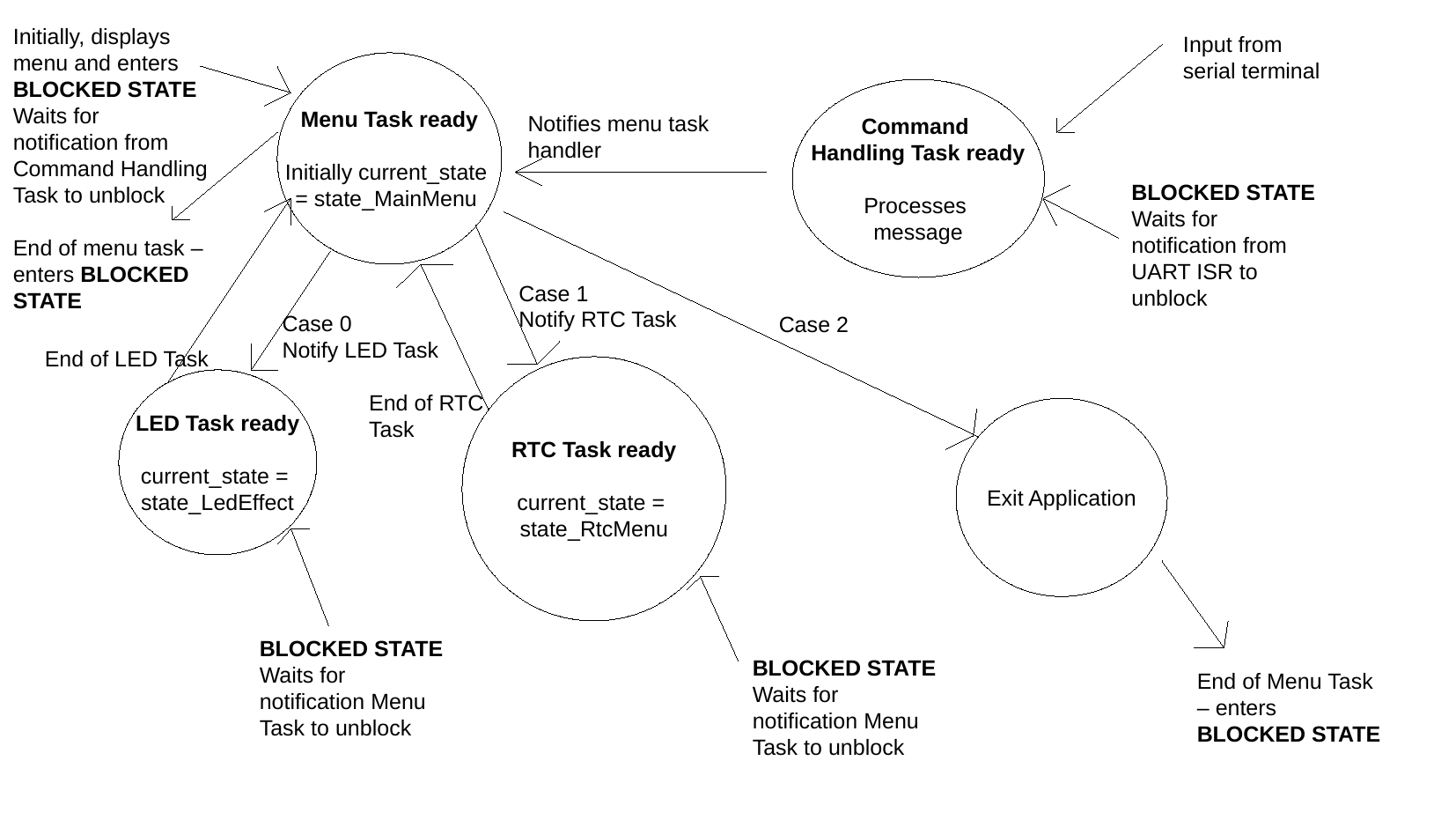

Initially, displays menu and enters BLOCKED STATE
Waits for
notification from
Command Handling
Task to unblock

End of menu task – enters BLOCKED STATE
Input from
serial terminal

Menu Task ready
Initially current_state
= state_MainMenu

Command
Handling Task ready

Processes
message

Notifies menu task handler

BLOCKED STATE
Waits for notification from UART ISR to unblock

Case 1
Notify RTC Task
Case 0
Notify LED Task
Case 2
End of LED Task
RTC Task ready
current_state =
state_RtcMenu
LED Task ready
current_state =
state_LedEffect
End of RTC
Task
Exit Application

BLOCKED STATE
Waits for notification Menu Task to unblock
BLOCKED STATE
Waits for notification Menu Task to unblock

End of Menu Task – enters BLOCKED STATE